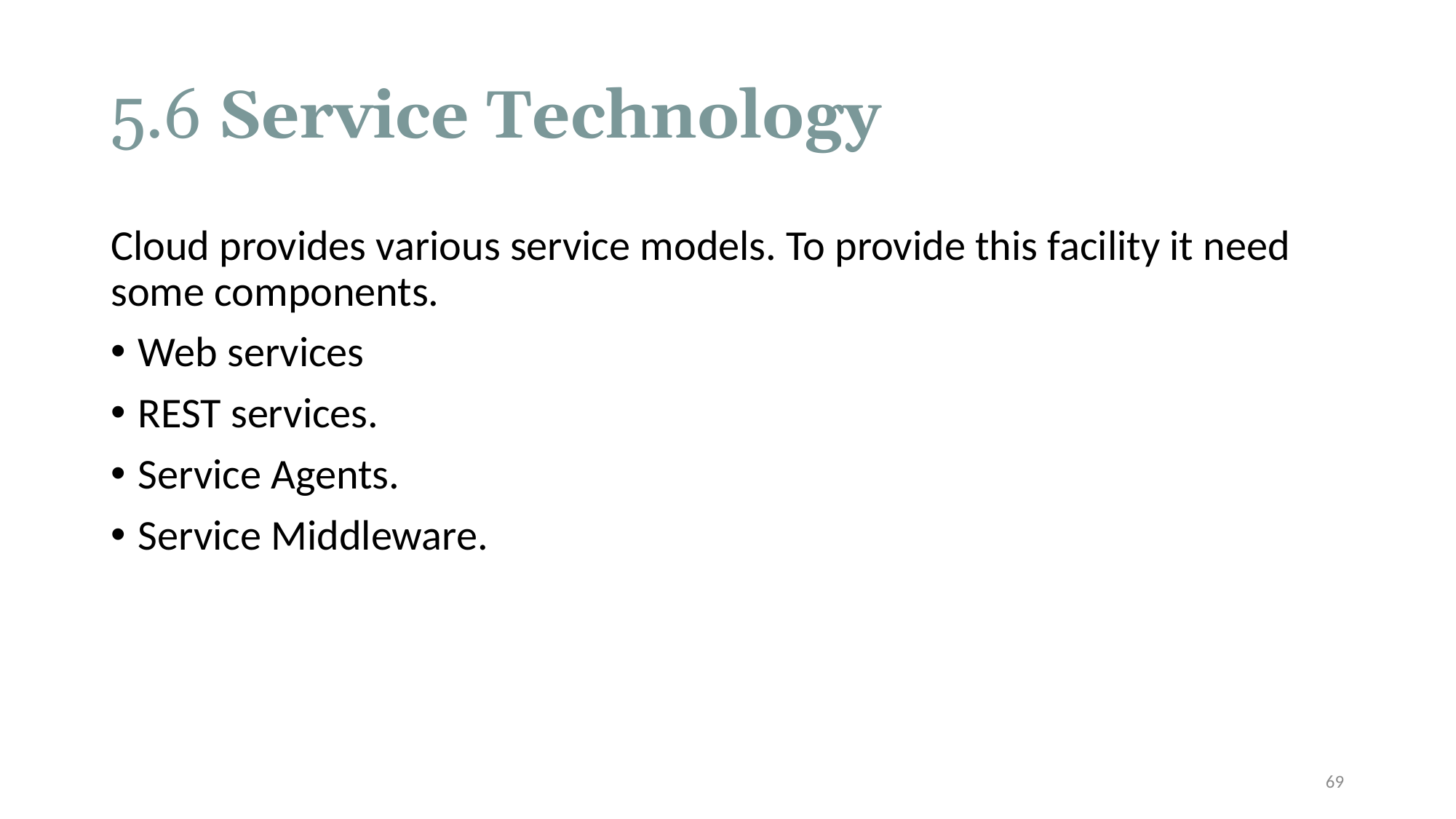

# 5.6 Service Technology
Cloud provides various service models. To provide this facility it need some components.
Web services
REST services.
Service Agents.
Service Middleware.

69